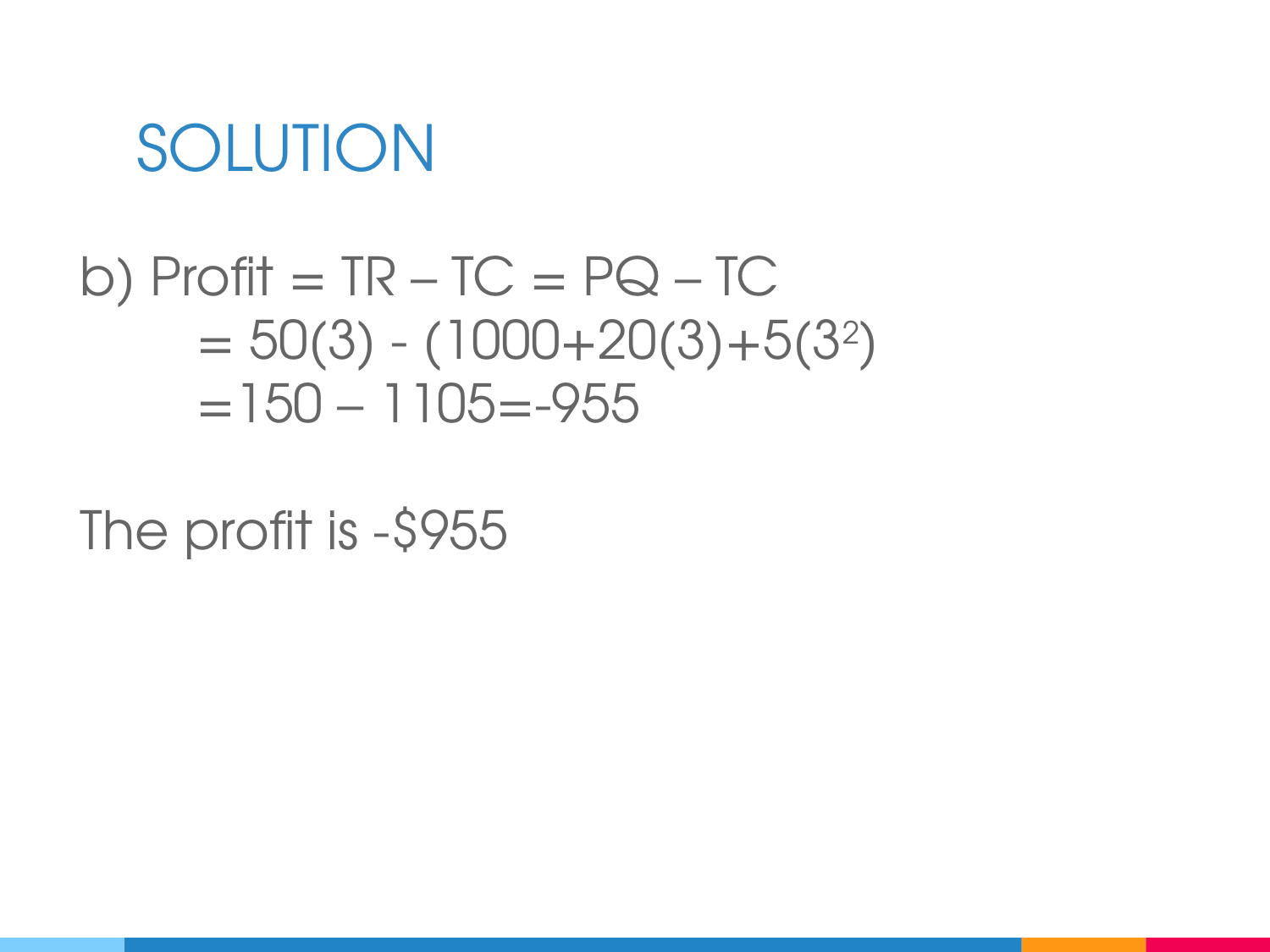

# SOLUTION
b) Profit = TR – TC = PQ – TC
        = 50(3) - (1000+20(3)+5(32)
        =150 – 1105=-955

The profit is -$955